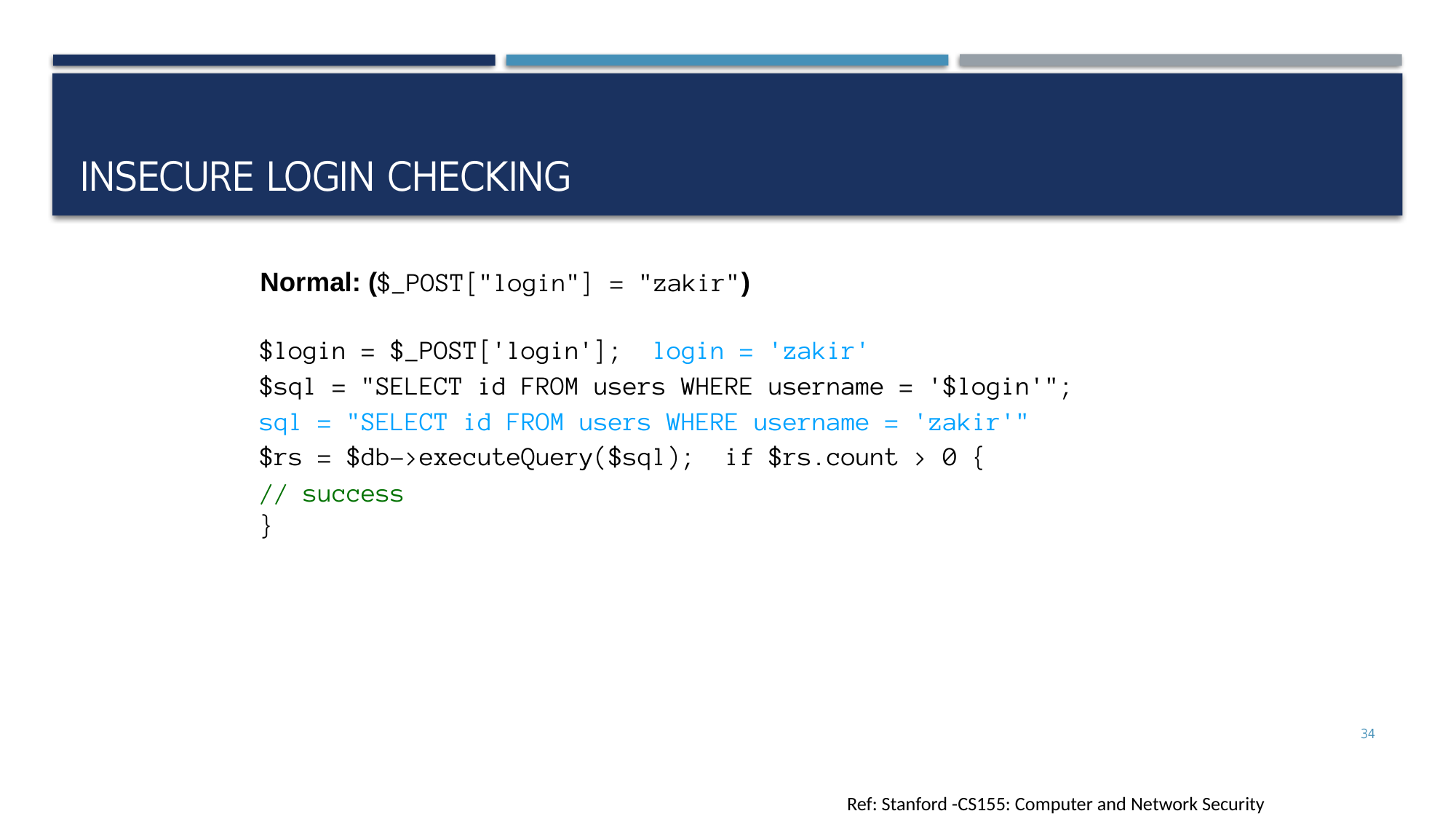

# Insecure login checking
Normal: ($_POST["login"] = "zakir")

$login = $_POST['login'];  login = 'zakir'
$sql = "SELECT id FROM users WHERE username = '$login'";  sql = "SELECT id FROM users WHERE username = 'zakir'"
$rs = $db->executeQuery($sql);  if $rs.count > 0 {
// success
}
34
Ref: Stanford -CS155: Computer and Network Security